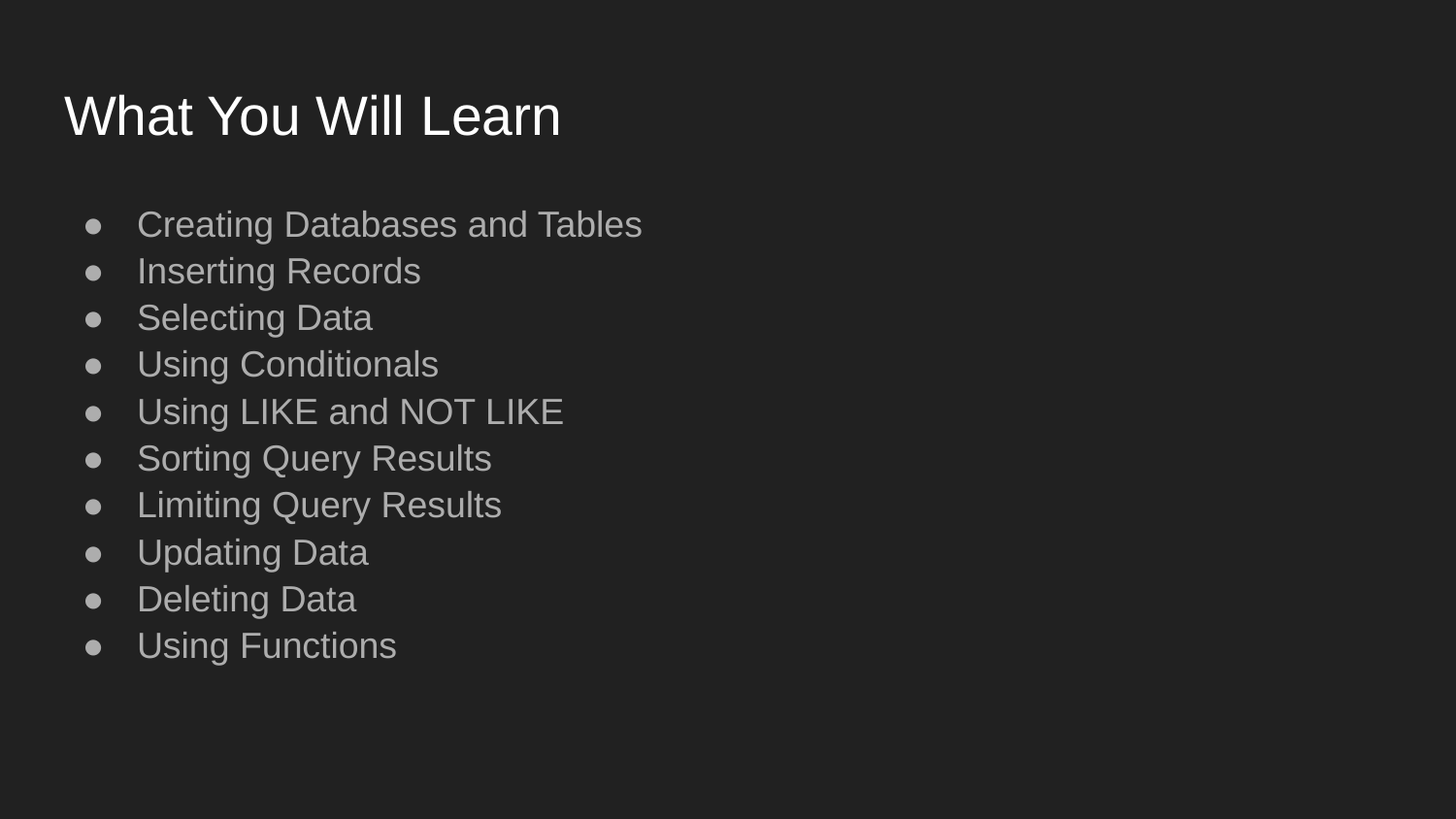

# What You Will Learn
Creating Databases and Tables
Inserting Records
Selecting Data
Using Conditionals
Using LIKE and NOT LIKE
Sorting Query Results
Limiting Query Results
Updating Data
Deleting Data
Using Functions